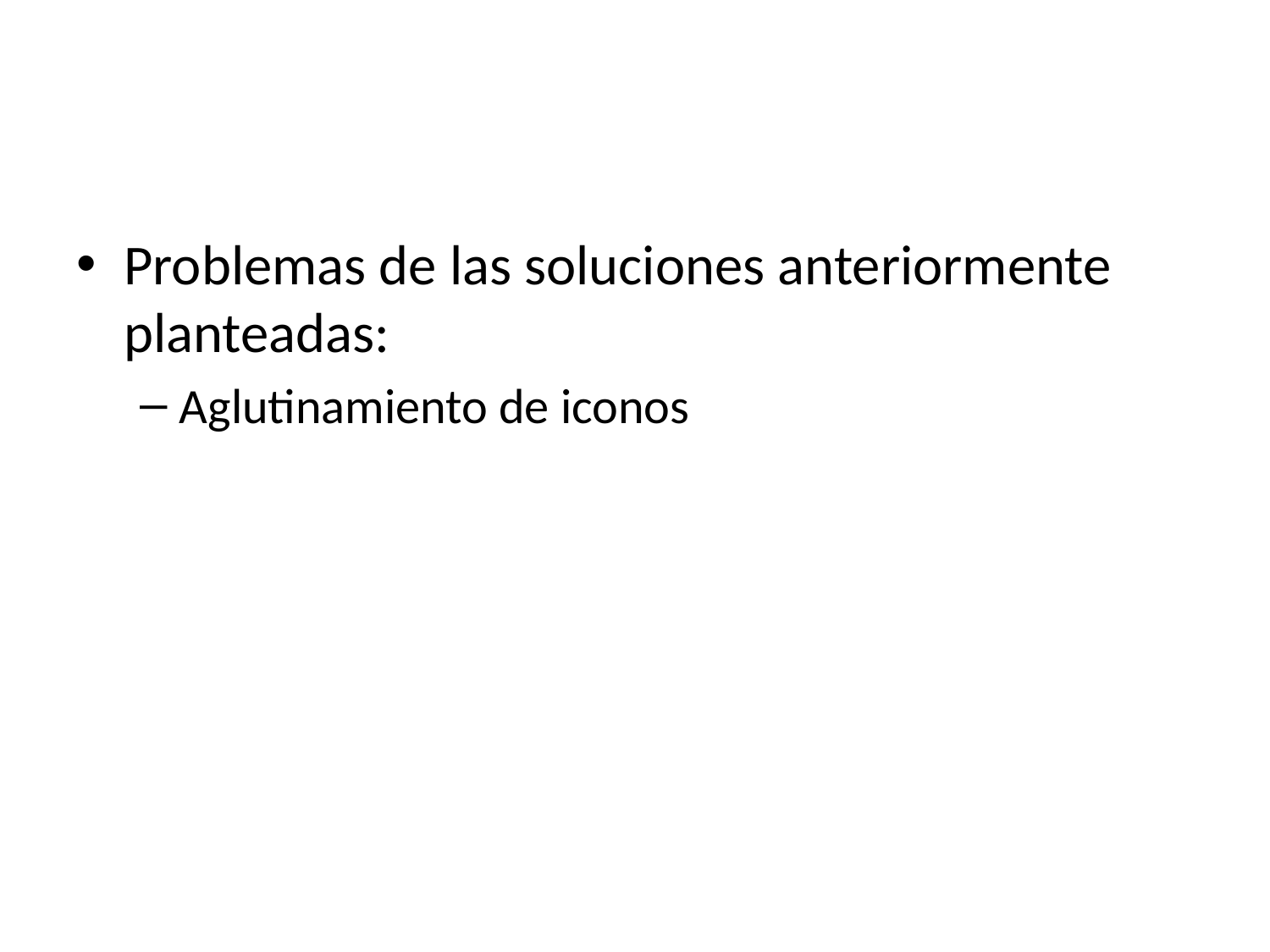

#
Problemas de las soluciones anteriormente planteadas:
Aglutinamiento de iconos